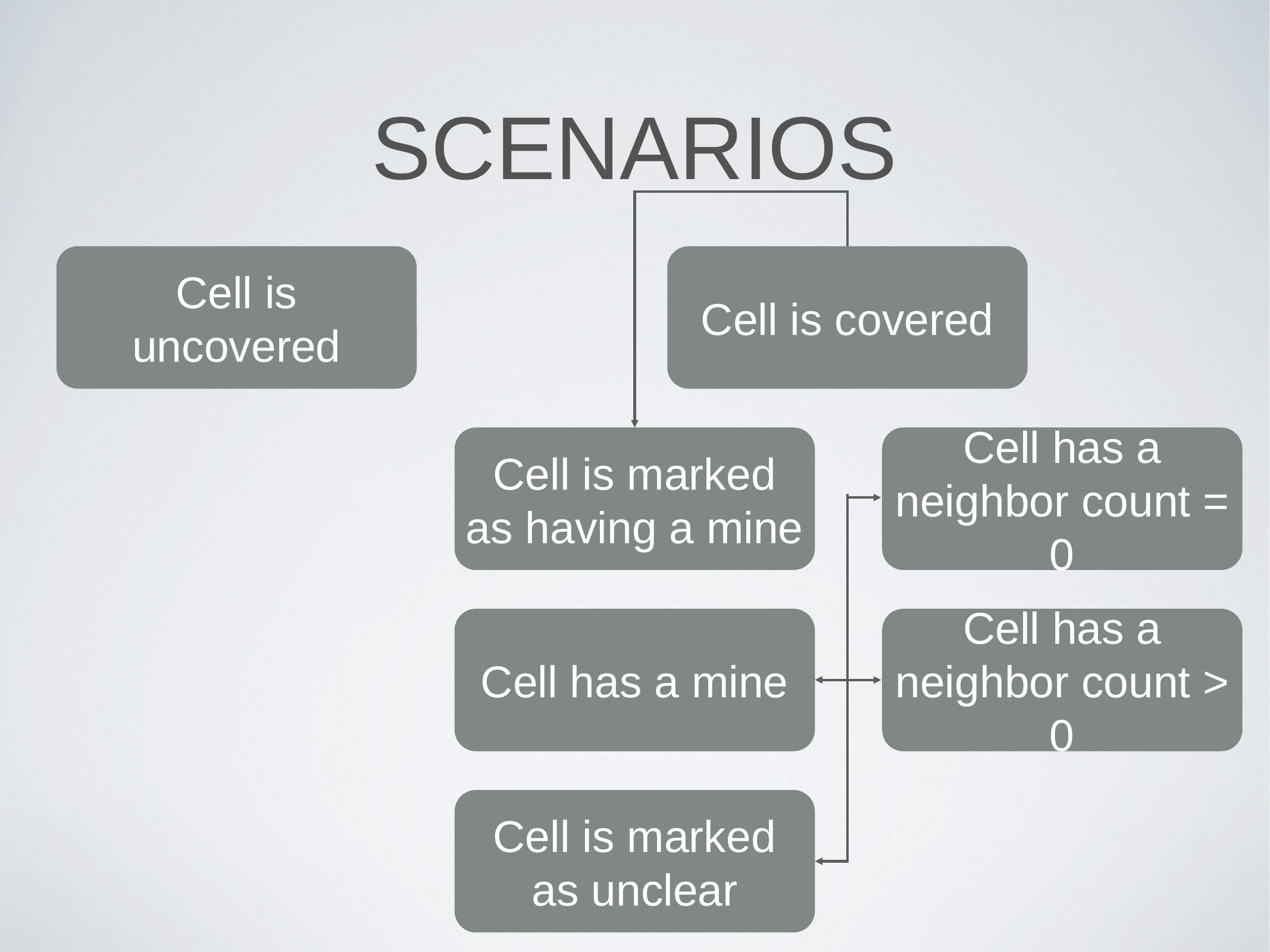

# Scenarios
Cell is uncovered
Cell is covered
Cell is marked as having a mine
Cell has a neighbor count = 0

Cell has a mine
Cell has a neighbor count > 0

Cell is marked as unclear